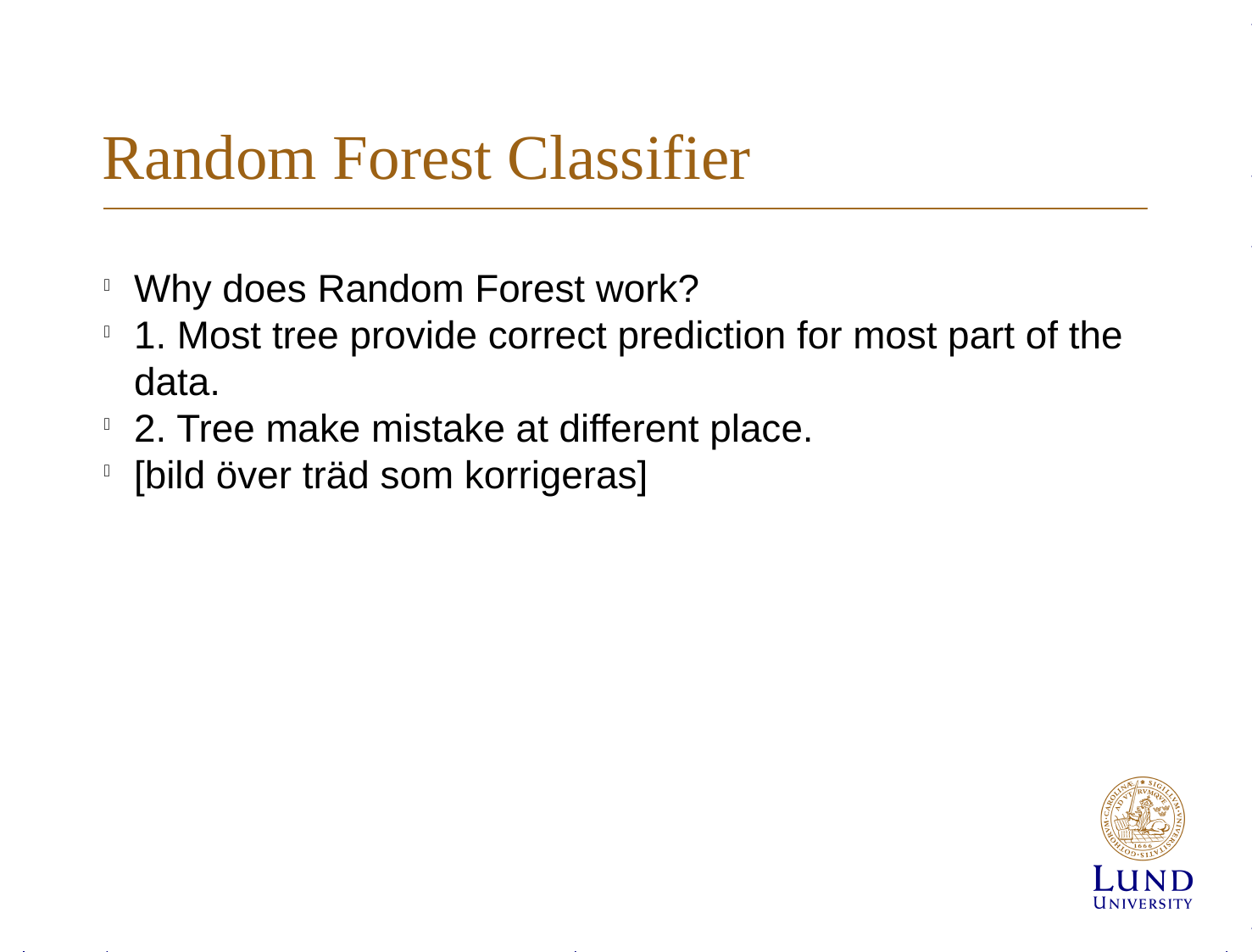

Random Forest Classifier
Why does Random Forest work?
1. Most tree provide correct prediction for most part of the data.
2. Tree make mistake at different place.
[bild över träd som korrigeras]